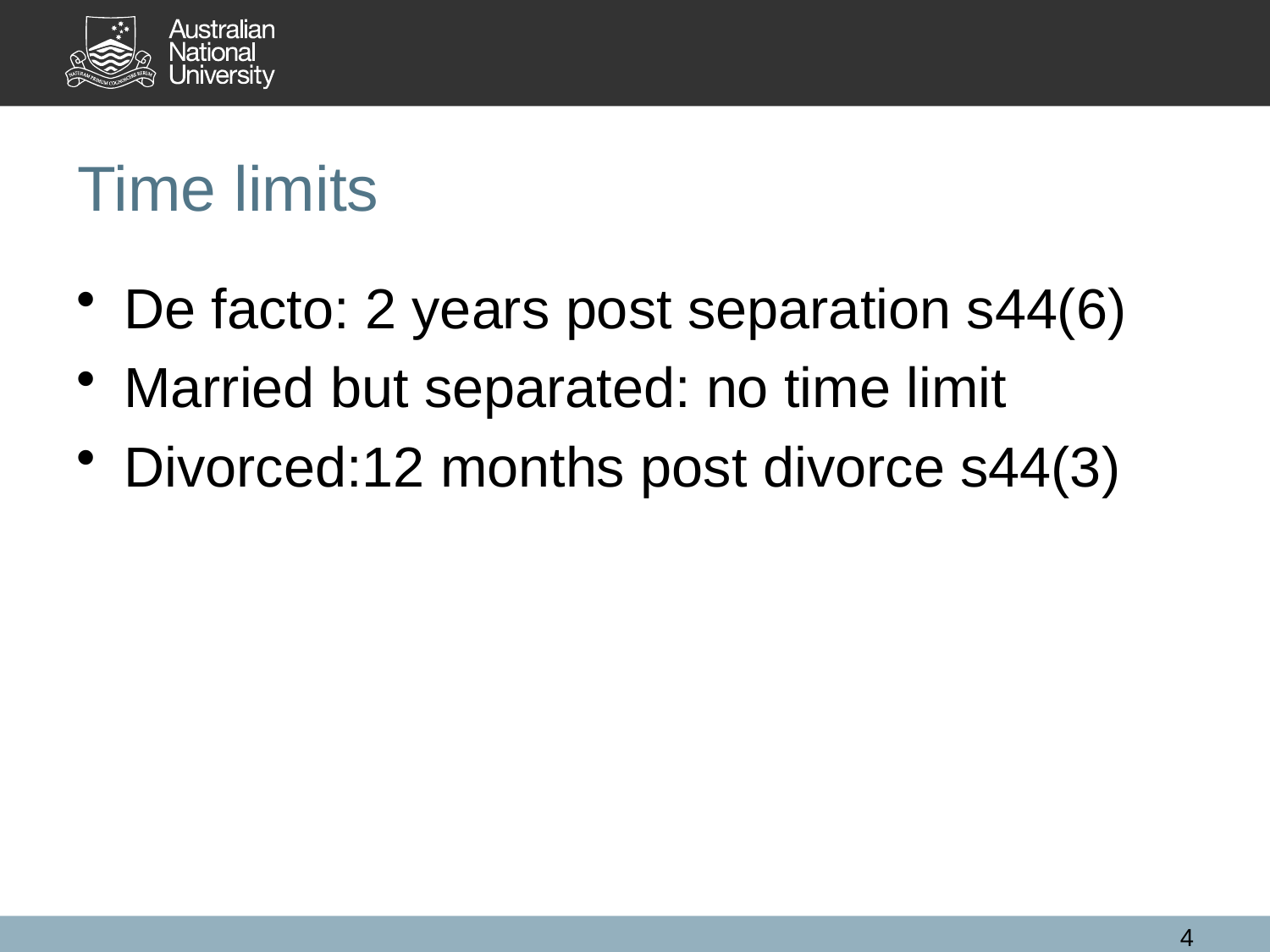

# Time limits
De facto: 2 years post separation s44(6)
Married but separated: no time limit
Divorced:12 months post divorce s44(3)
4